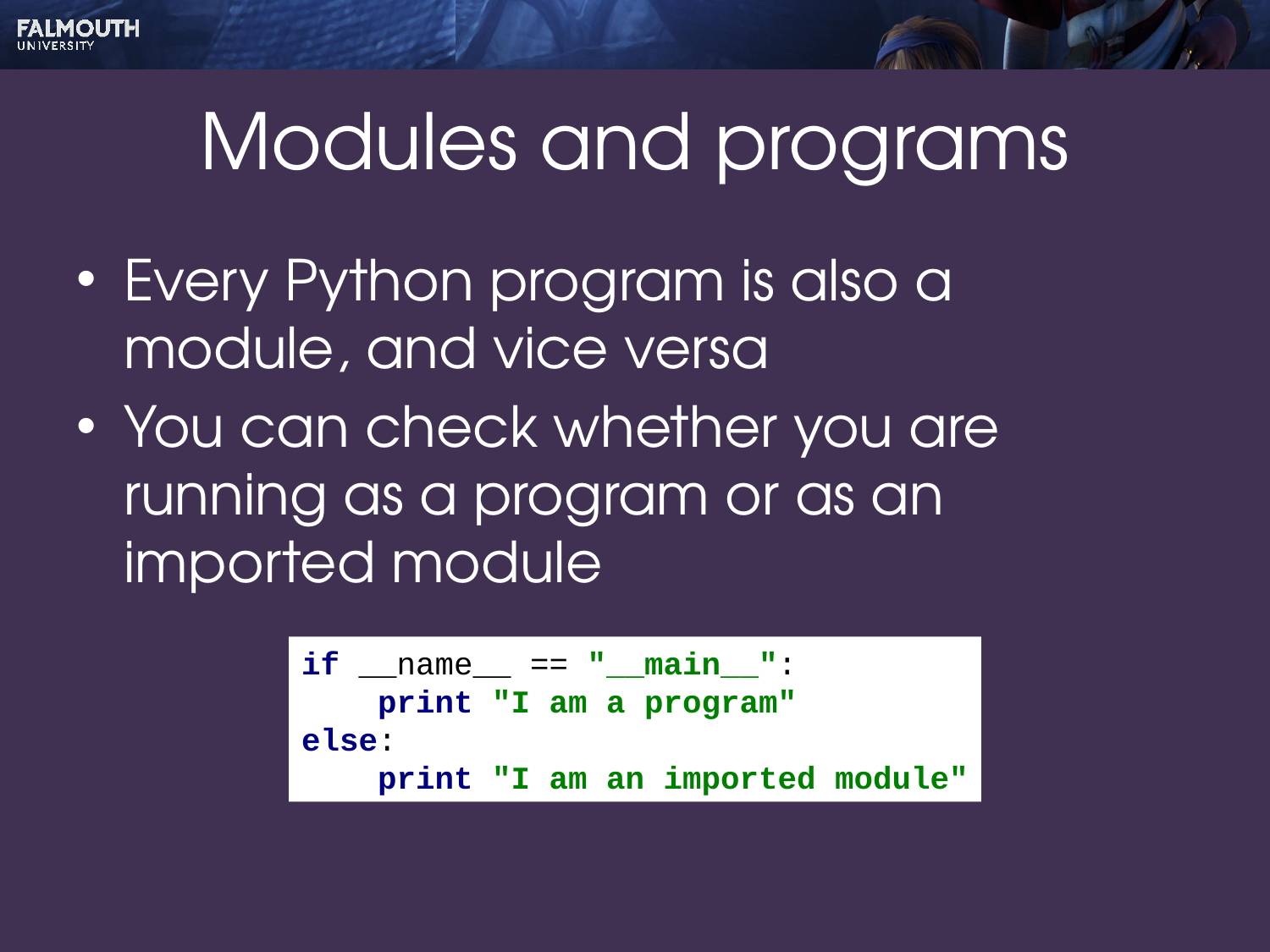

# Modules and programs
Every Python program is also a module, and vice versa
You can check whether you are running as a program or as an imported module
if __name__ == "__main__":
    print "I am a program"
else:
    print "I am an imported module"